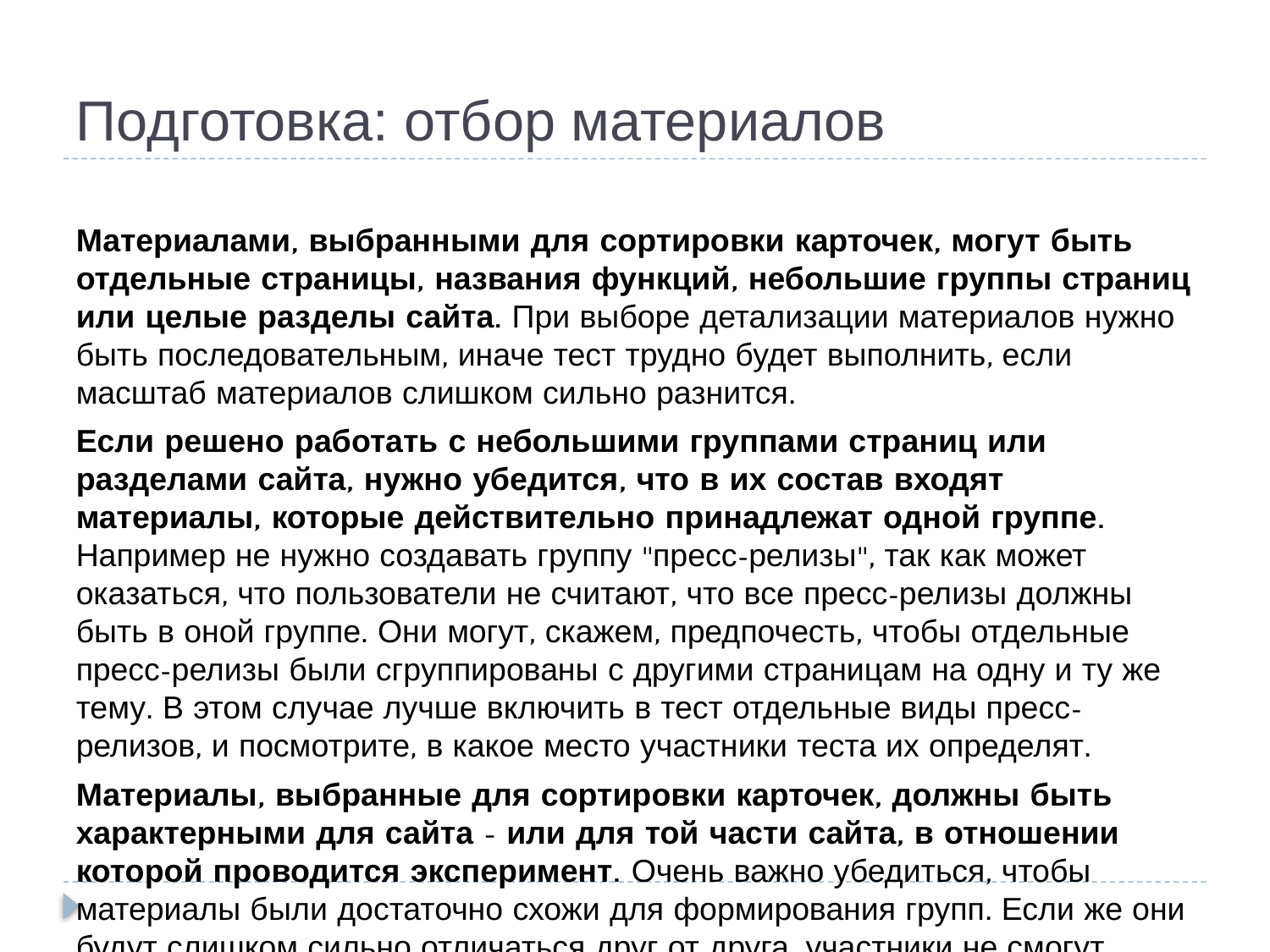

# Подготовка: отбор материалов

Материалами, выбранными для сортировки карточек, могут быть отдельные страницы, названия функций, небольшие группы страниц или целые разделы сайта. При выборе детализации материалов нужно быть последовательным, иначе тест трудно будет выполнить, если масштаб материалов слишком сильно разнится.
Если решено работать с небольшими группами страниц или разделами сайта, нужно убедится, что в их состав входят материалы, которые действительно принадлежат одной группе. Например не нужно создавать группу "пресс-релизы", так как может оказаться, что пользователи не считают, что все пресс-релизы должны быть в оной группе. Они могут, скажем, предпочесть, чтобы отдельные пресс-релизы были сгруппированы с другими страницам на одну и ту же тему. В этом случае лучше включить в тест отдельные виды пресс-релизов, и посмотрите, в какое место участники теста их определят.
Материалы, выбранные для сортировки карточек, должны быть характерными для сайта - или для той части сайта, в отношении которой проводится эксперимент. Очень важно убедиться, чтобы материалы были достаточно схожи для формирования групп. Если же они будут слишком сильно отличаться друг от друга, участники не смогут создать естественные группы для них.